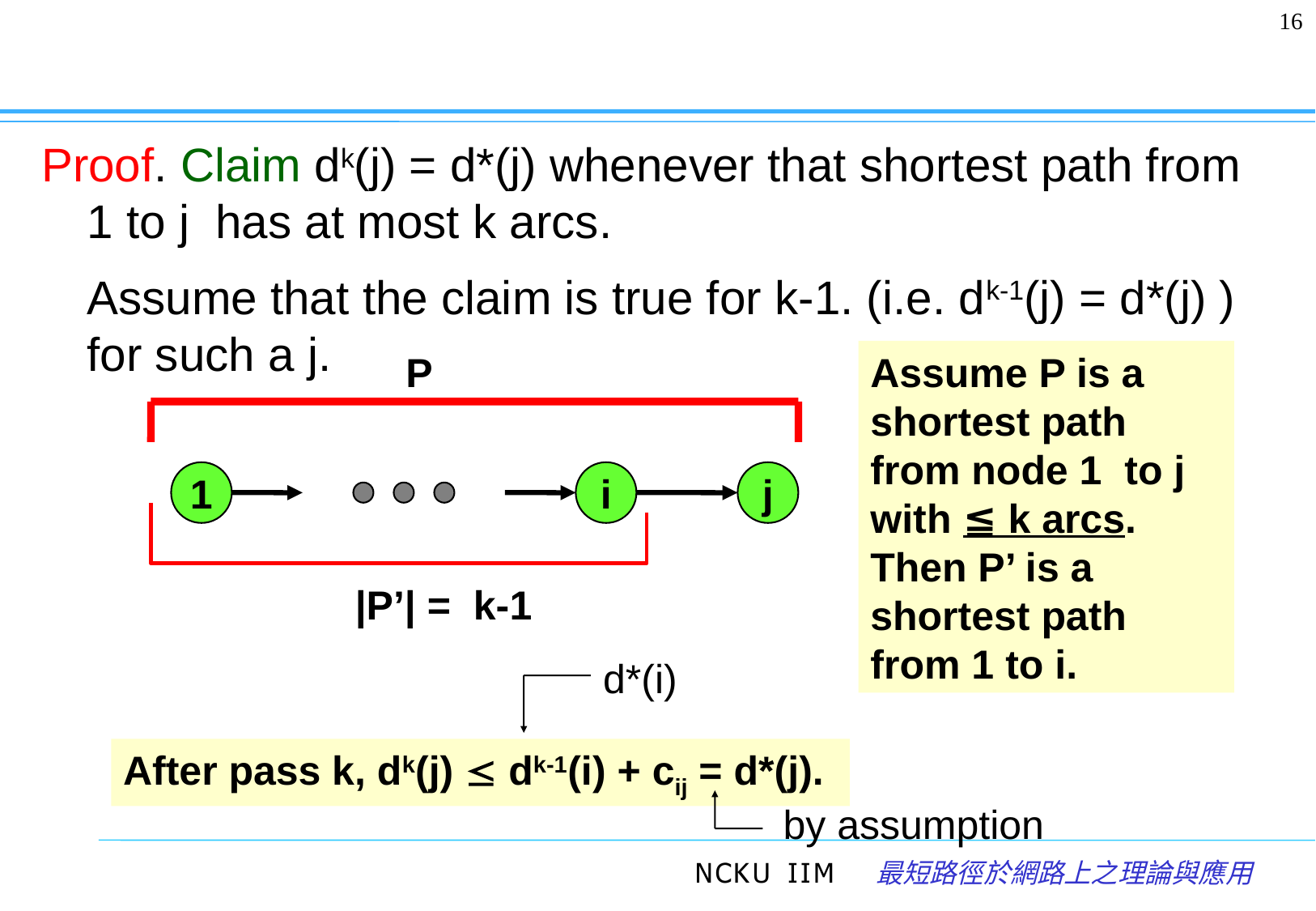

16
#
Proof. Claim dk(j) = d*(j) whenever that shortest path from 1 to j  has at most k arcs.
	Assume that the claim is true for k-1. (i.e. dk-1(j) = d*(j) )
for such a j.
P

j

Assume P is a shortest path from node 1  to j with ≦ k arcs.
Then P’ is a shortest path from 1 to i.
1
i

|P’| =  k-1
d*(i)

After pass k, dk(j) ≤ dk-1(i) + cij = d*(j).

by assumption